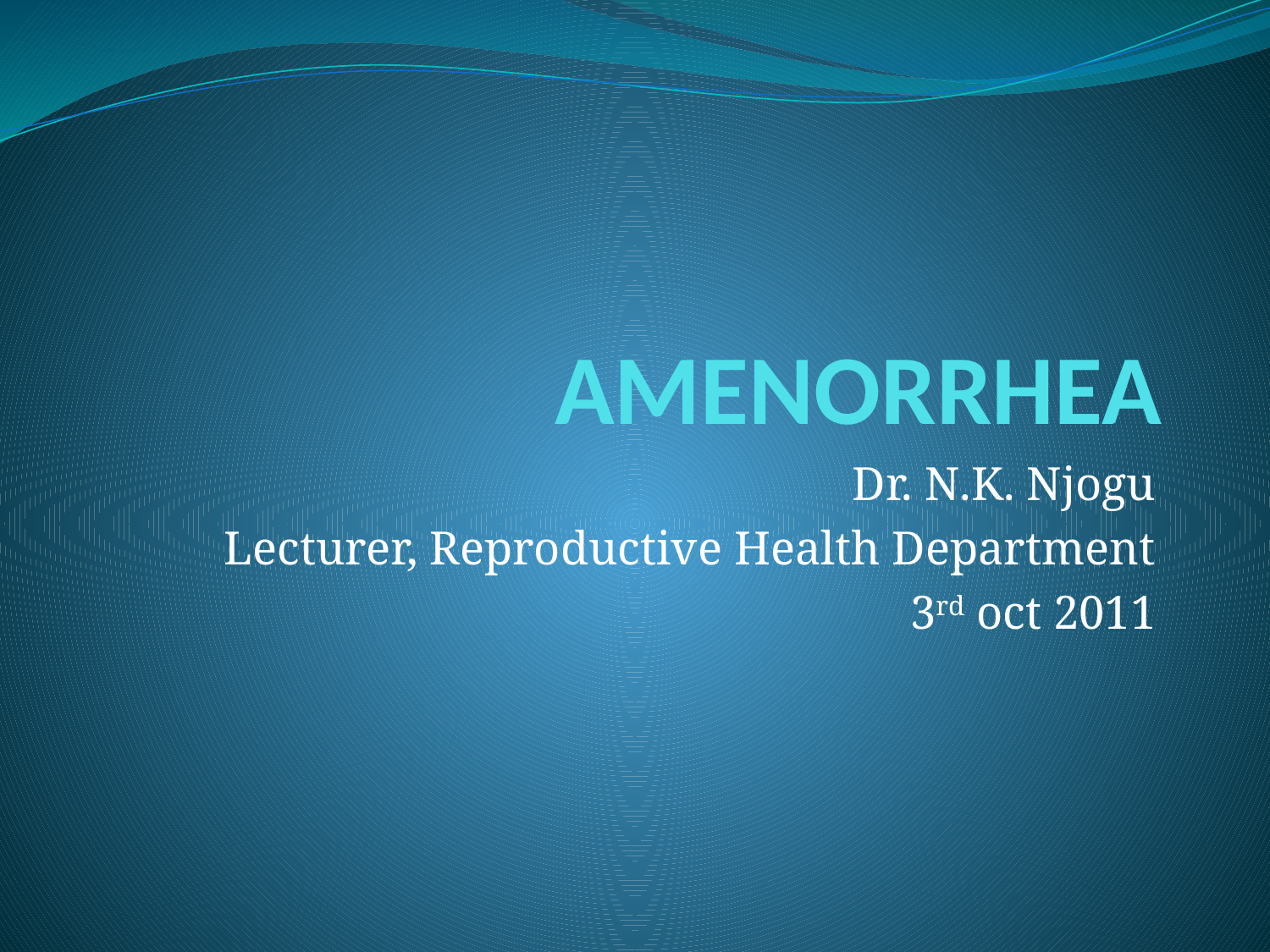

# AMENORRHEA
Dr. N.K. Njogu
Lecturer, Reproductive Health Department
3rd oct 2011